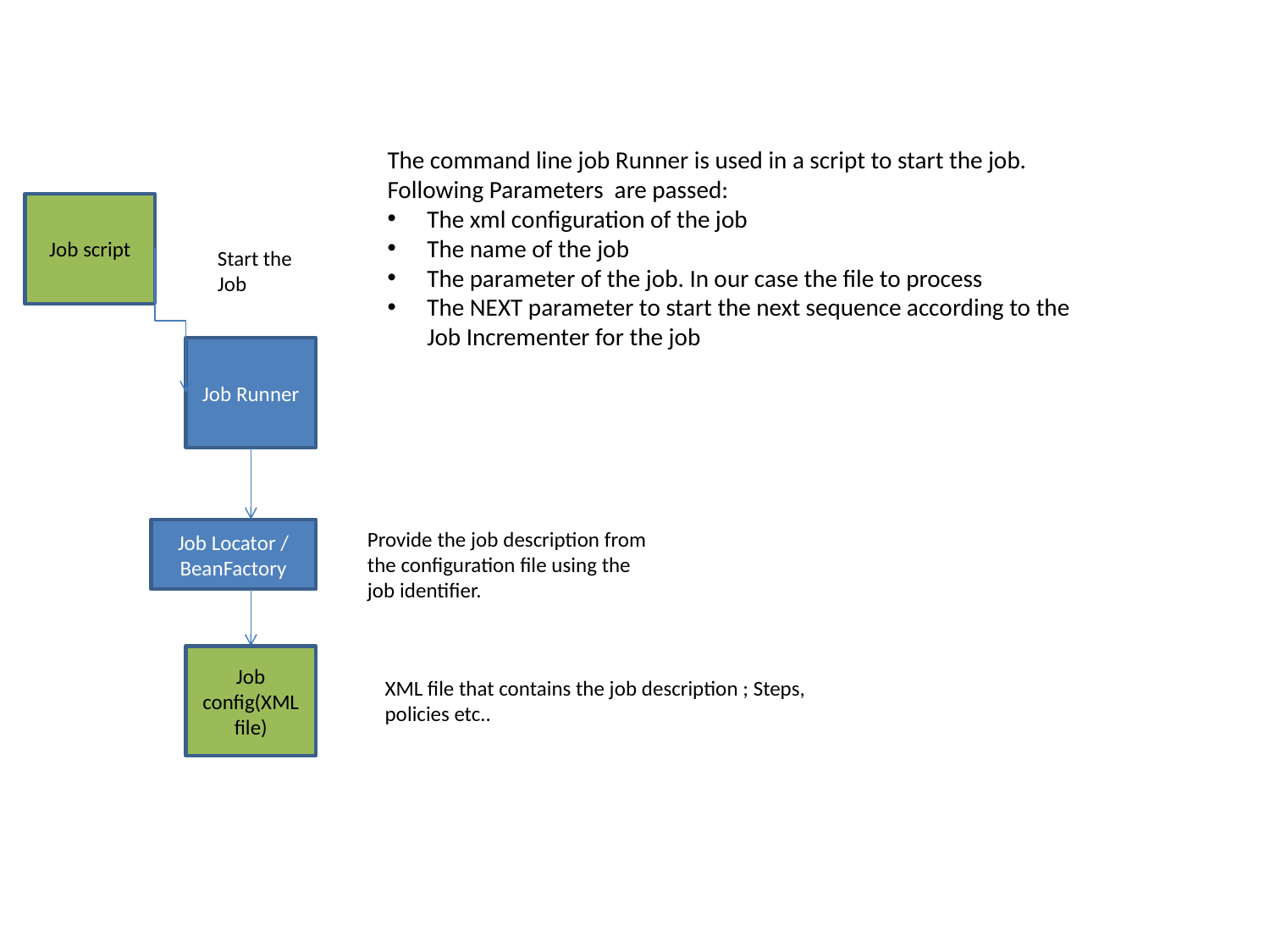

The command line job Runner is used in a script to start the job. Following Parameters  are passed:
The xml configuration of the job
The name of the job
The parameter of the job. In our case the file to process
The NEXT parameter to start the next sequence according to the Job Incrementer for the job
Job script
Start the Job
Job Runner
Job Locator / BeanFactory
Provide the job description from the configuration file using the job identifier.
Job config(XML file)
XML file that contains the job description ; Steps, policies etc..